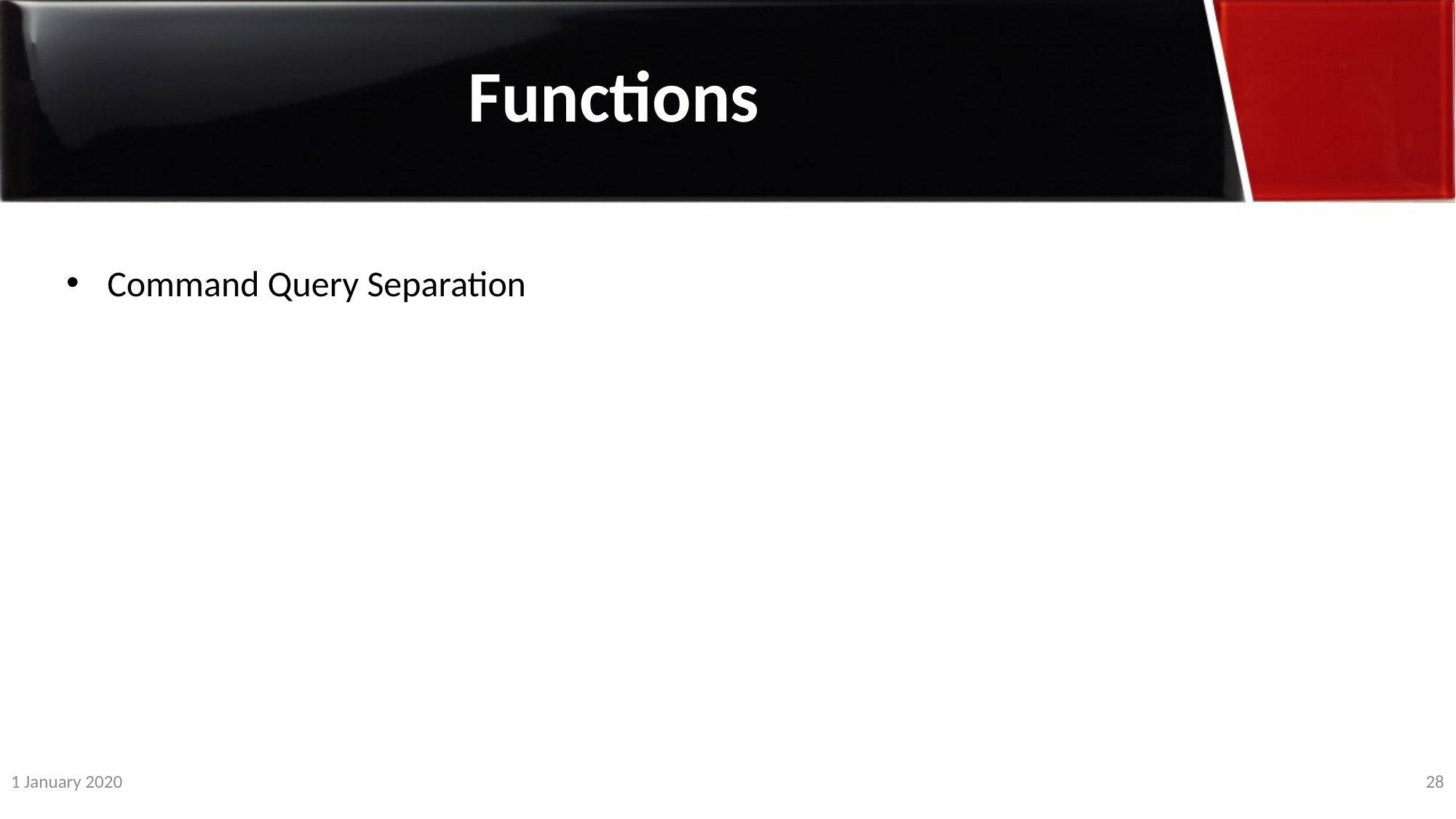

Functions

Command Query Separation

1 January 2020
28